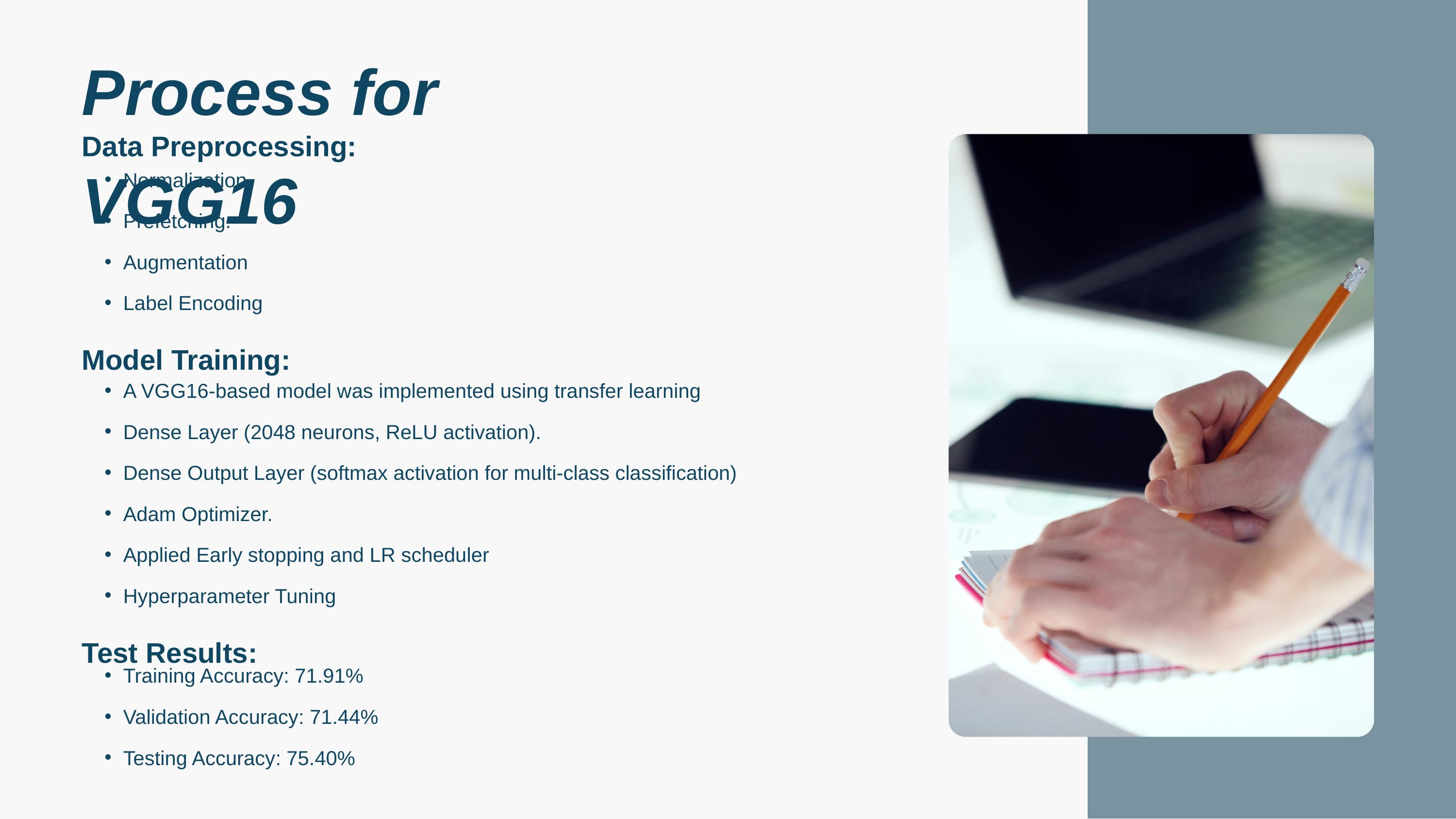

Process for VGG16
Data Preprocessing:

Normalization
Prefetching.
Augmentation
Label Encoding
Model Training:
A VGG16-based model was implemented using transfer learning
Dense Layer (2048 neurons, ReLU activation).
Dense Output Layer (softmax activation for multi-class classification)
Adam Optimizer.
Applied Early stopping and LR scheduler
Hyperparameter Tuning
Test Results:
Training Accuracy: 71.91%
Validation Accuracy: 71.44%
Testing Accuracy: 75.40%